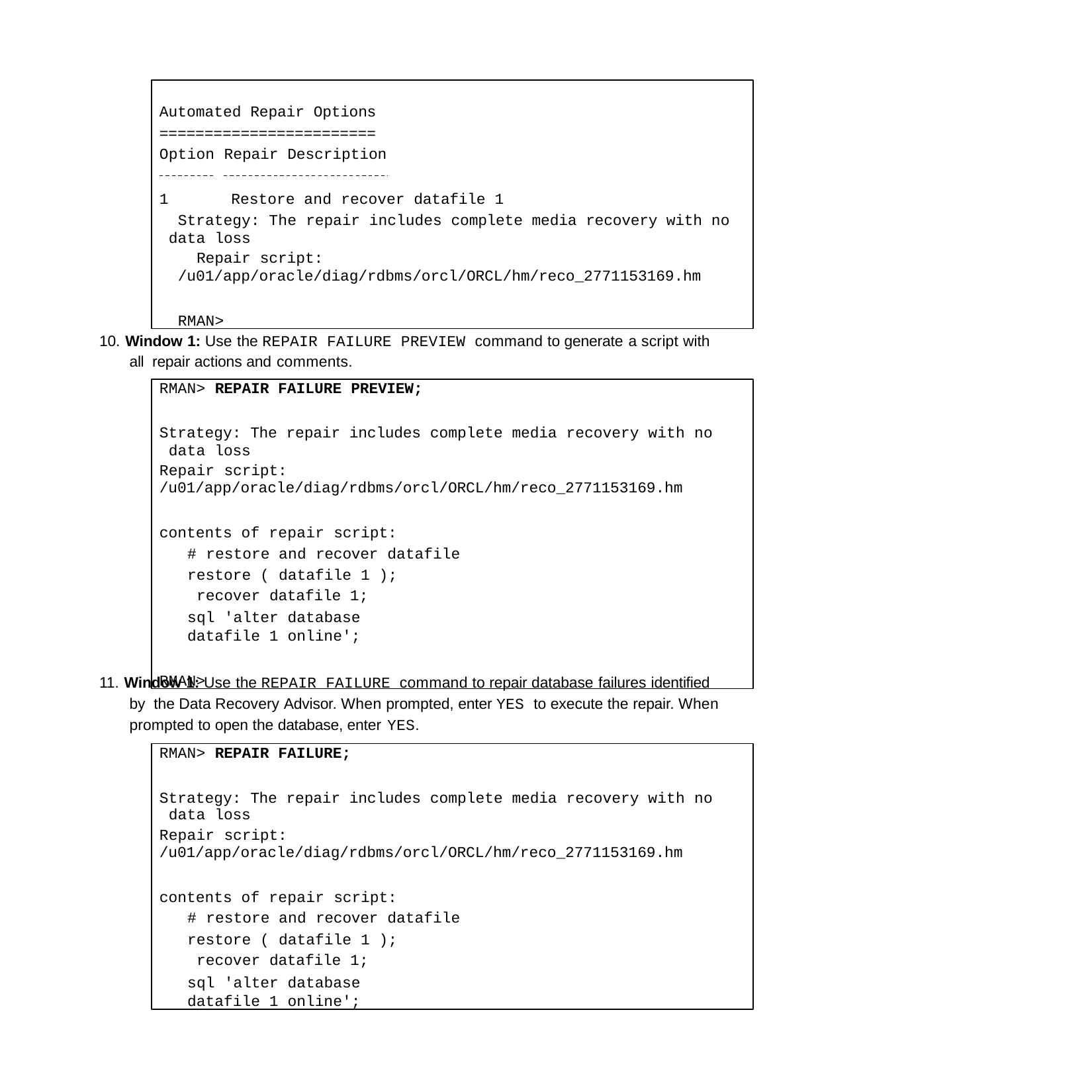

Automated Repair Options
========================
Option Repair Description

1	Restore and recover datafile 1
Strategy: The repair includes complete media recovery with no  data loss
Repair script:
/u01/app/oracle/diag/rdbms/orcl/ORCL/hm/reco_2771153169.hm

RMAN>

10. Window 1: Use the REPAIR FAILURE PREVIEW command to generate a script with all  repair actions and comments.
RMAN> REPAIR FAILURE PREVIEW;

Strategy: The repair includes complete media recovery with no  data loss
Repair script:
/u01/app/oracle/diag/rdbms/orcl/ORCL/hm/reco_2771153169.hm

contents of repair script:
# restore and recover datafile
restore ( datafile 1 );  recover datafile 1;
sql 'alter database datafile 1 online';

RMAN>
11. Window 1: Use the REPAIR FAILURE command to repair database failures identified by  the Data Recovery Advisor. When prompted, enter YES to execute the repair. When  prompted to open the database, enter YES.
RMAN> REPAIR FAILURE;

Strategy: The repair includes complete media recovery with no  data loss
Repair script:
/u01/app/oracle/diag/rdbms/orcl/ORCL/hm/reco_2771153169.hm

contents of repair script:
# restore and recover datafile
restore ( datafile 1 );  recover datafile 1;
sql 'alter database datafile 1 online';